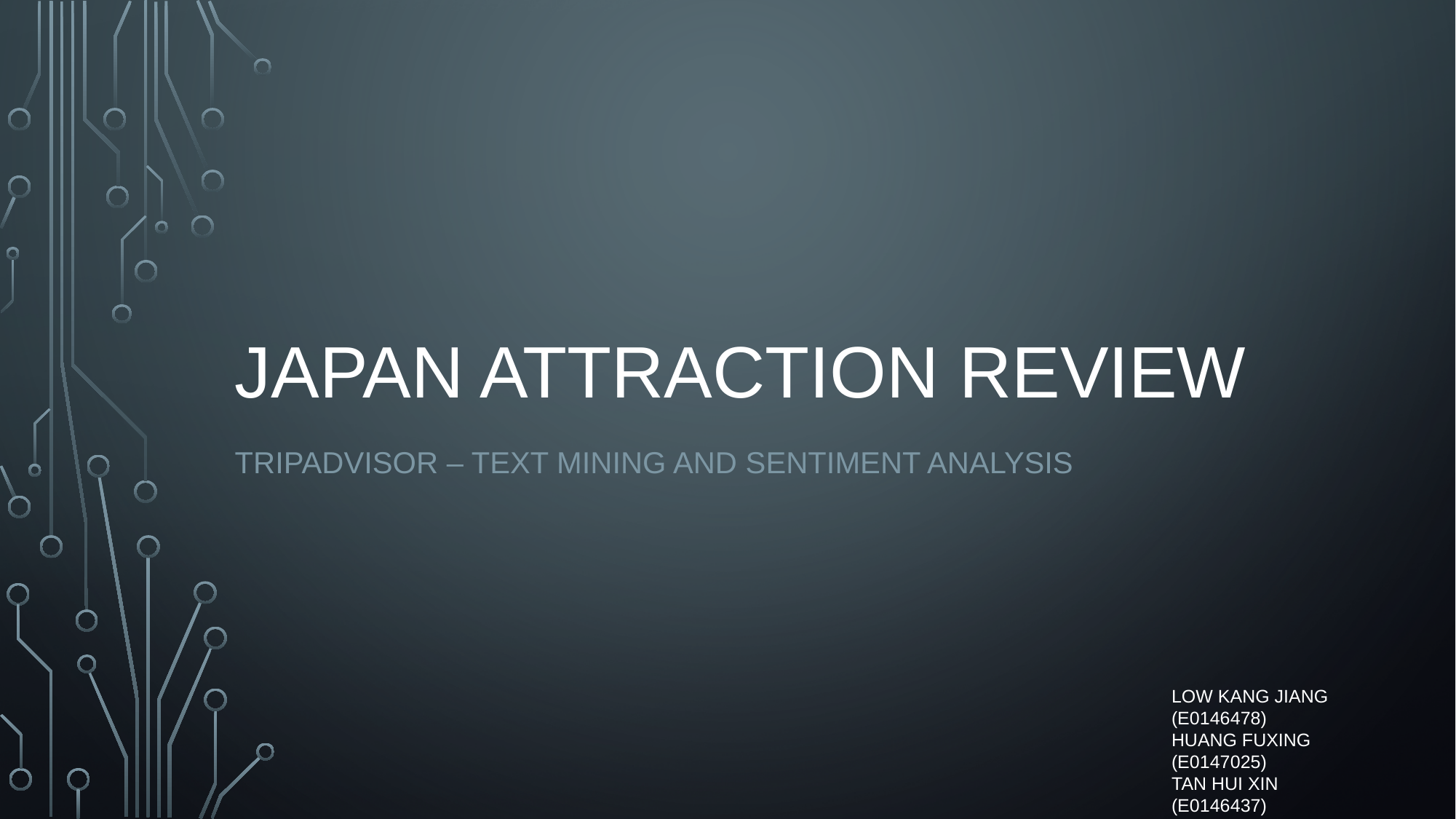

# Japan Attraction Review
TRIPADVISOR – Text mining and Sentiment Analysis
LOW KANG JIANG 	(E0146478)
HUANG FUXING	(E0147025)
TAN HUI XIN		(E0146437)
TEY PENG MOK	(E0146914)
ZHANG HUAI PENG	(E0147003)